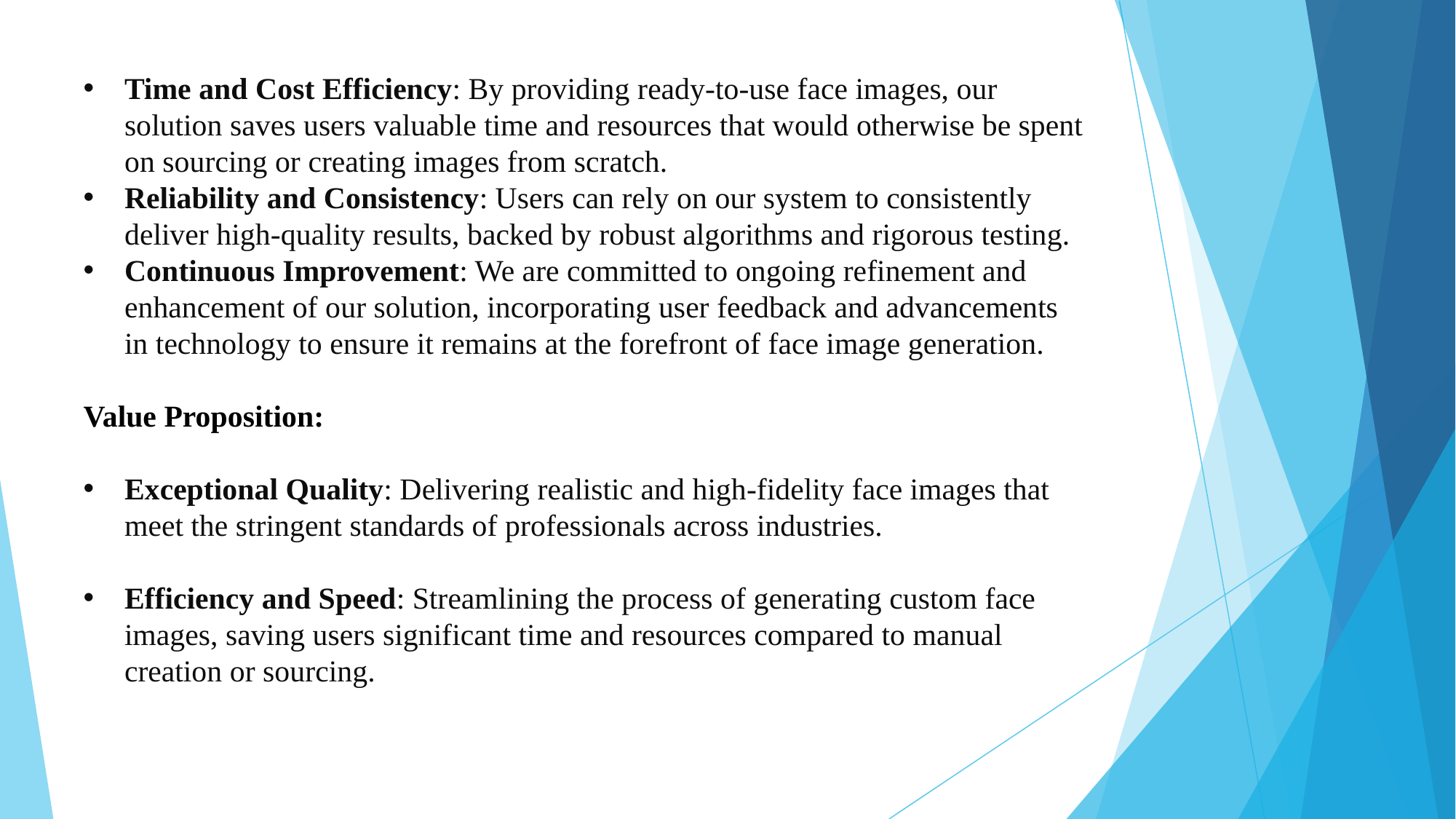

Time and Cost Efficiency: By providing ready-to-use face images, our solution saves users valuable time and resources that would otherwise be spent on sourcing or creating images from scratch.
Reliability and Consistency: Users can rely on our system to consistently deliver high-quality results, backed by robust algorithms and rigorous testing.
Continuous Improvement: We are committed to ongoing refinement and enhancement of our solution, incorporating user feedback and advancements in technology to ensure it remains at the forefront of face image generation.

Value Proposition:

Exceptional Quality: Delivering realistic and high-fidelity face images that meet the stringent standards of professionals across industries.

Efficiency and Speed: Streamlining the process of generating custom face images, saving users significant time and resources compared to manual creation or sourcing.